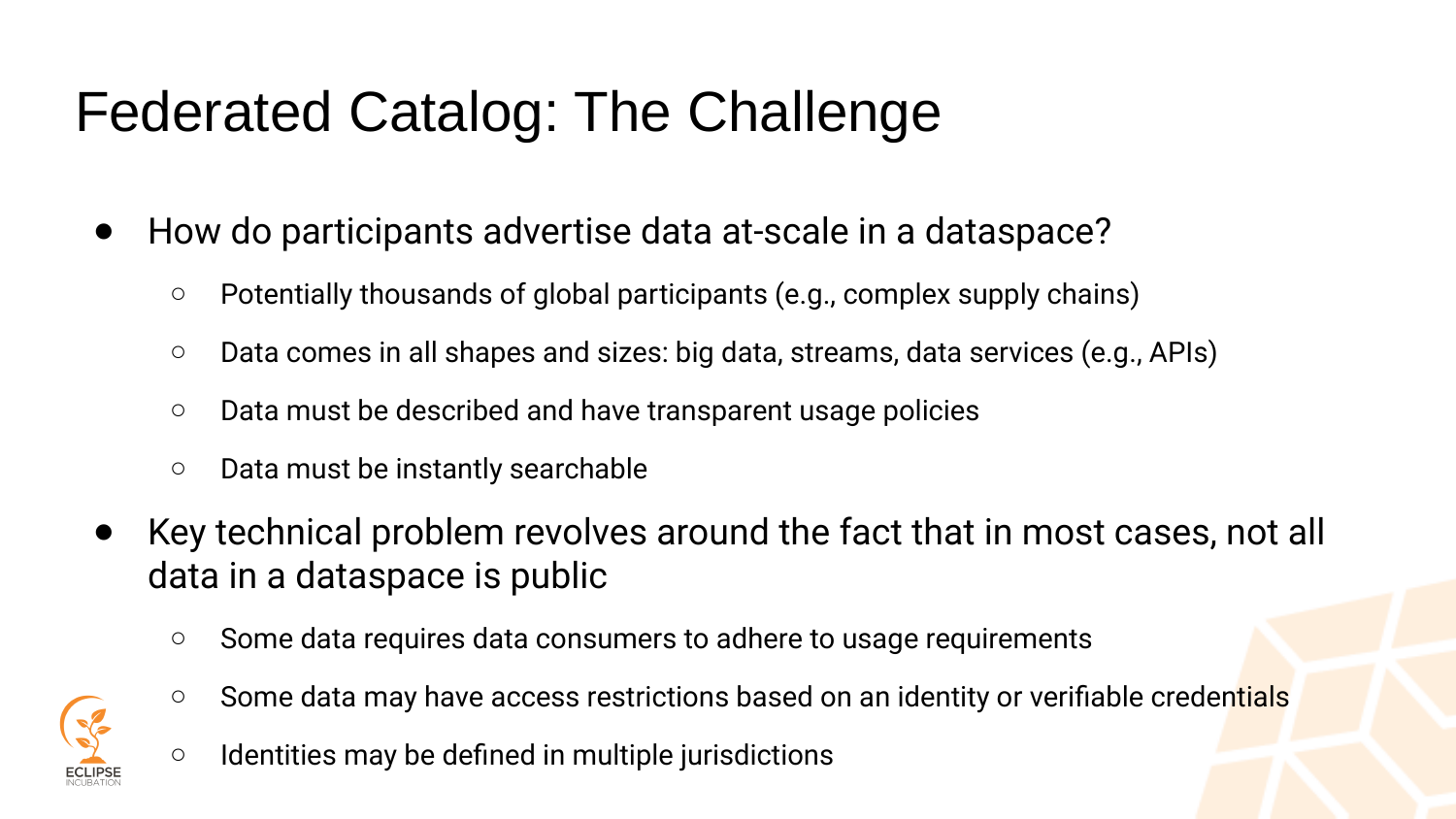

# Federated Catalog: The Challenge
How do participants advertise data at-scale in a dataspace?
Potentially thousands of global participants (e.g., complex supply chains)
Data comes in all shapes and sizes: big data, streams, data services (e.g., APIs)
Data must be described and have transparent usage policies
Data must be instantly searchable
Key technical problem revolves around the fact that in most cases, not all data in a dataspace is public
Some data requires data consumers to adhere to usage requirements
Some data may have access restrictions based on an identity or verifiable credentials
Identities may be defined in multiple jurisdictions